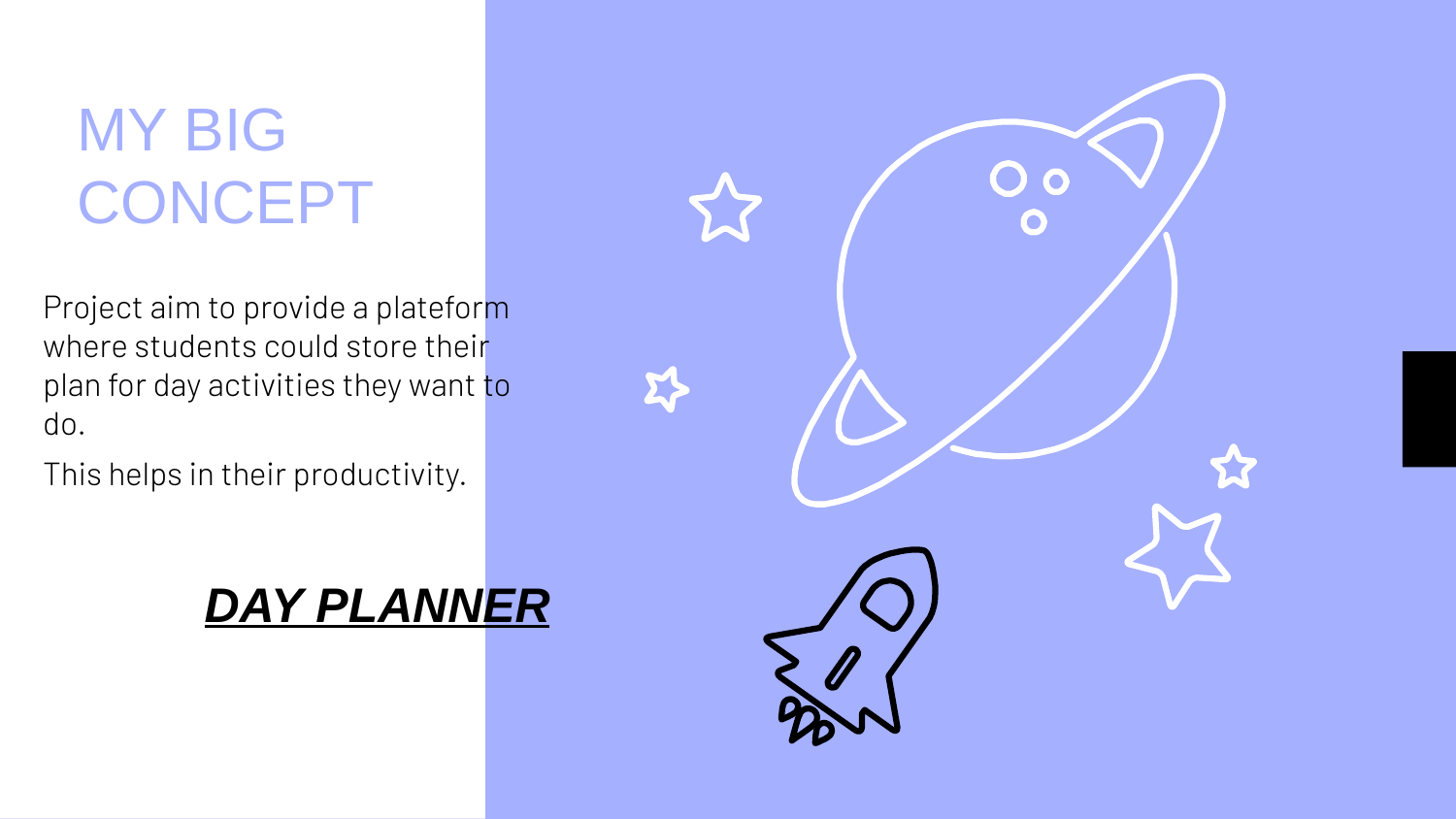

MY BIG CONCEPT

Project aim to provide a plateform where students could store their plan for day activities they want to do.
This helps in their productivity.
3

DAY PLANNER